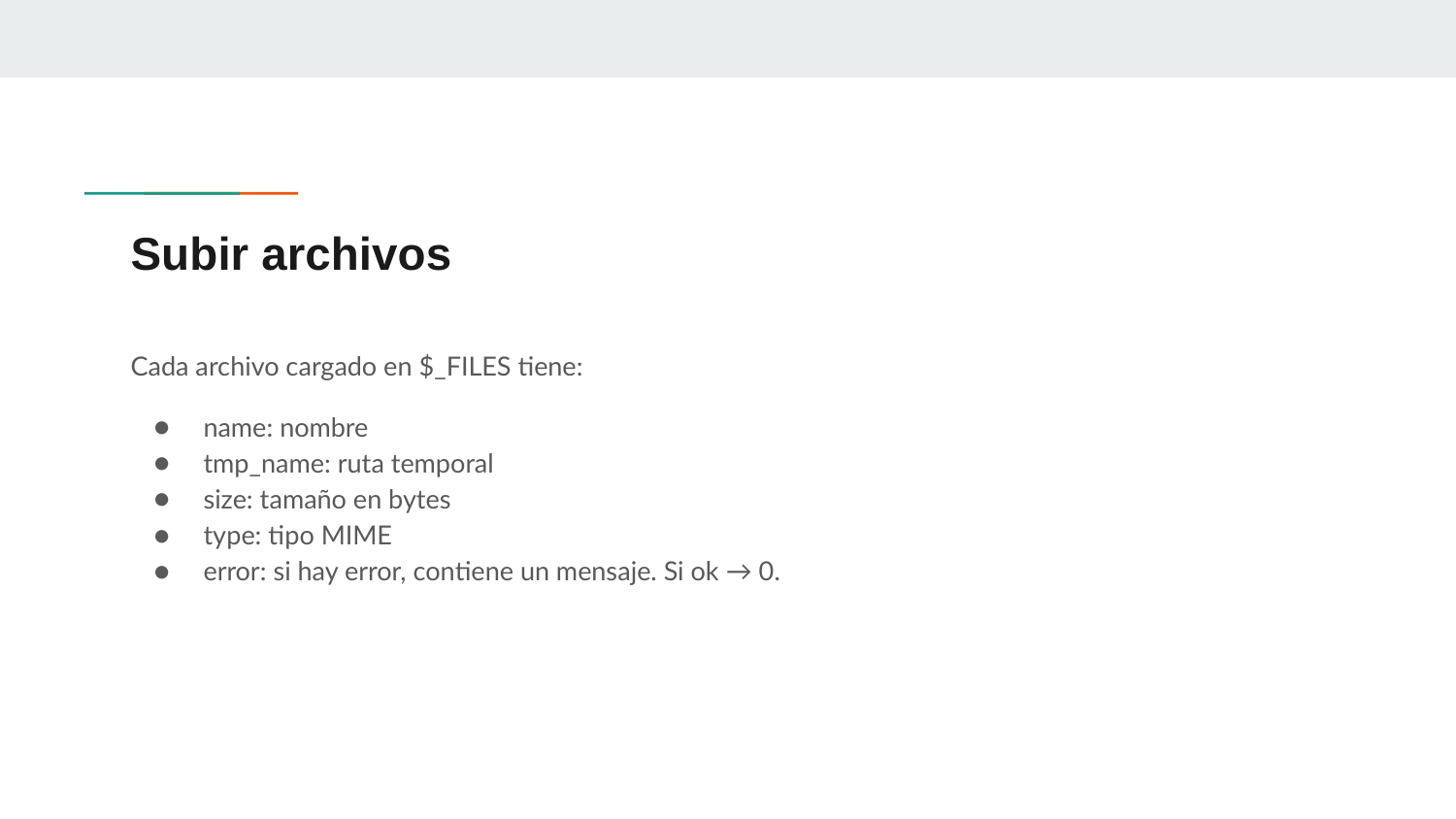

# Subir archivos
Cada archivo cargado en $_FILES tiene:
name: nombre
tmp_name: ruta temporal
size: tamaño en bytes
type: tipo MIME
error: si hay error, contiene un mensaje. Si ok → 0.